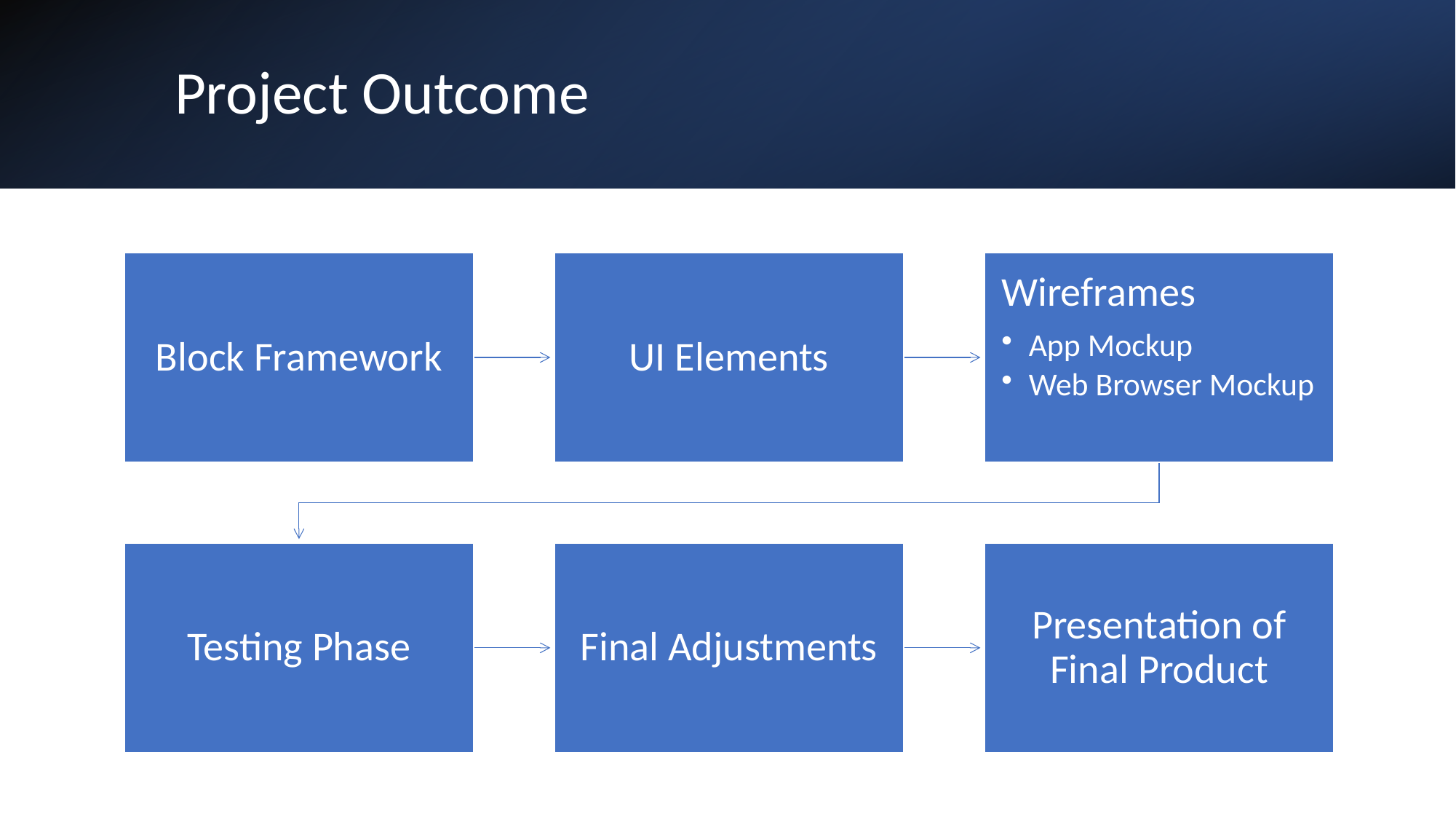

# Project Outcome

Block Framework

UI Elements

Wireframes
App Mockup
Web Browser Mockup

Testing Phase

Final Adjustments
Presentation of Final Product